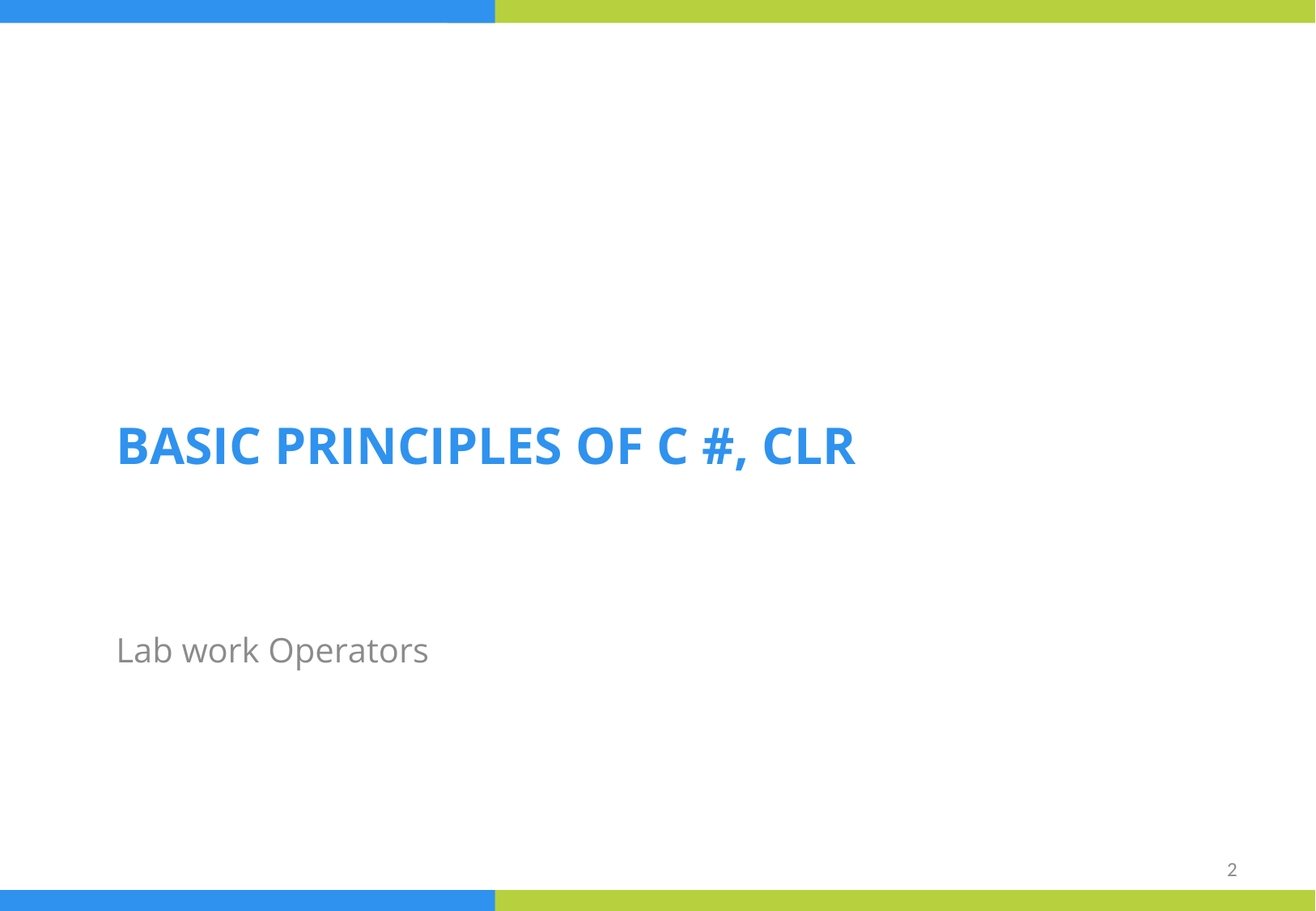

# Basic principles of C #, CLR
Lab work Operators
2